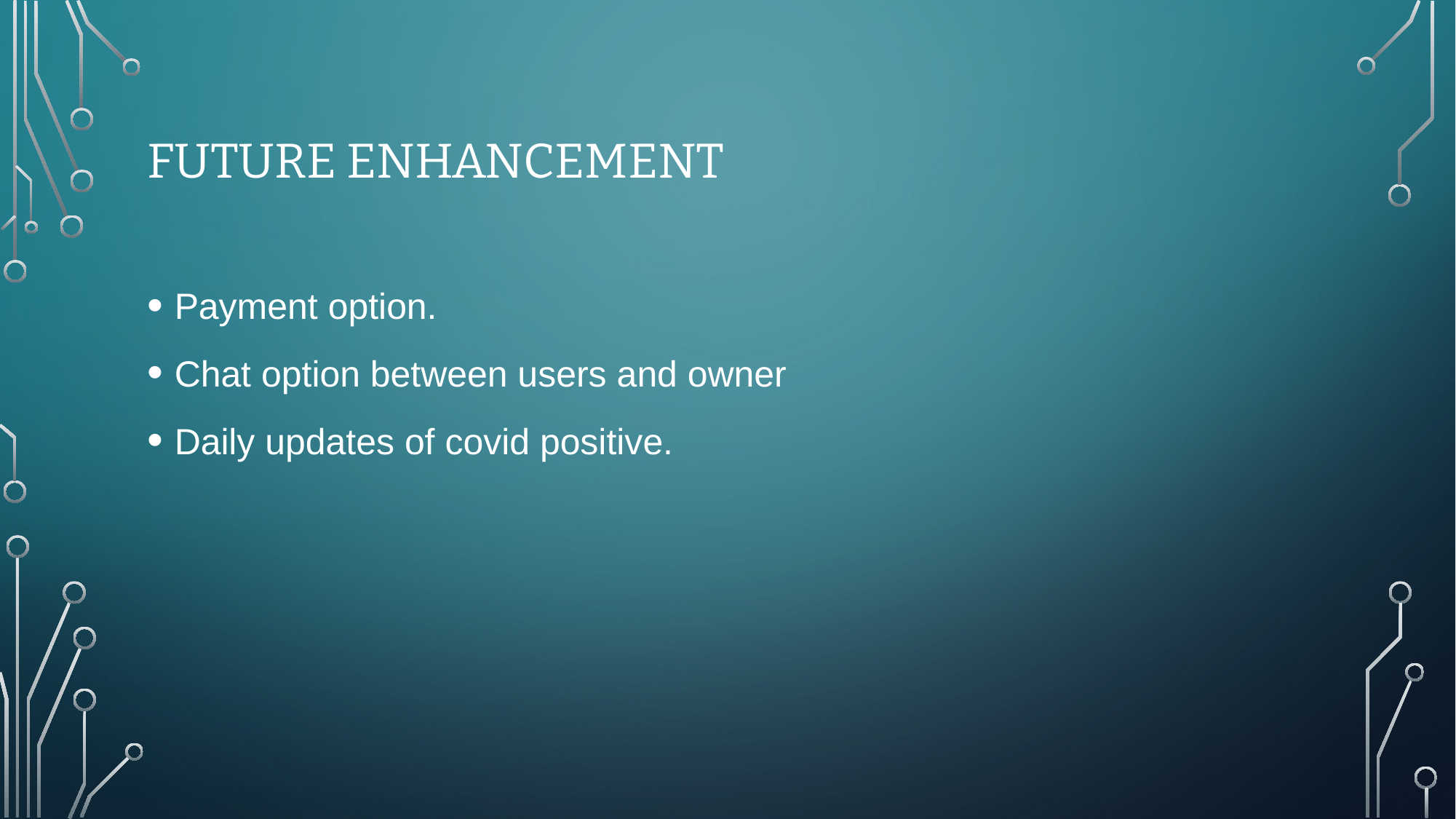

# Future enhancement
Payment option.
Chat option between users and owner
Daily updates of covid positive.